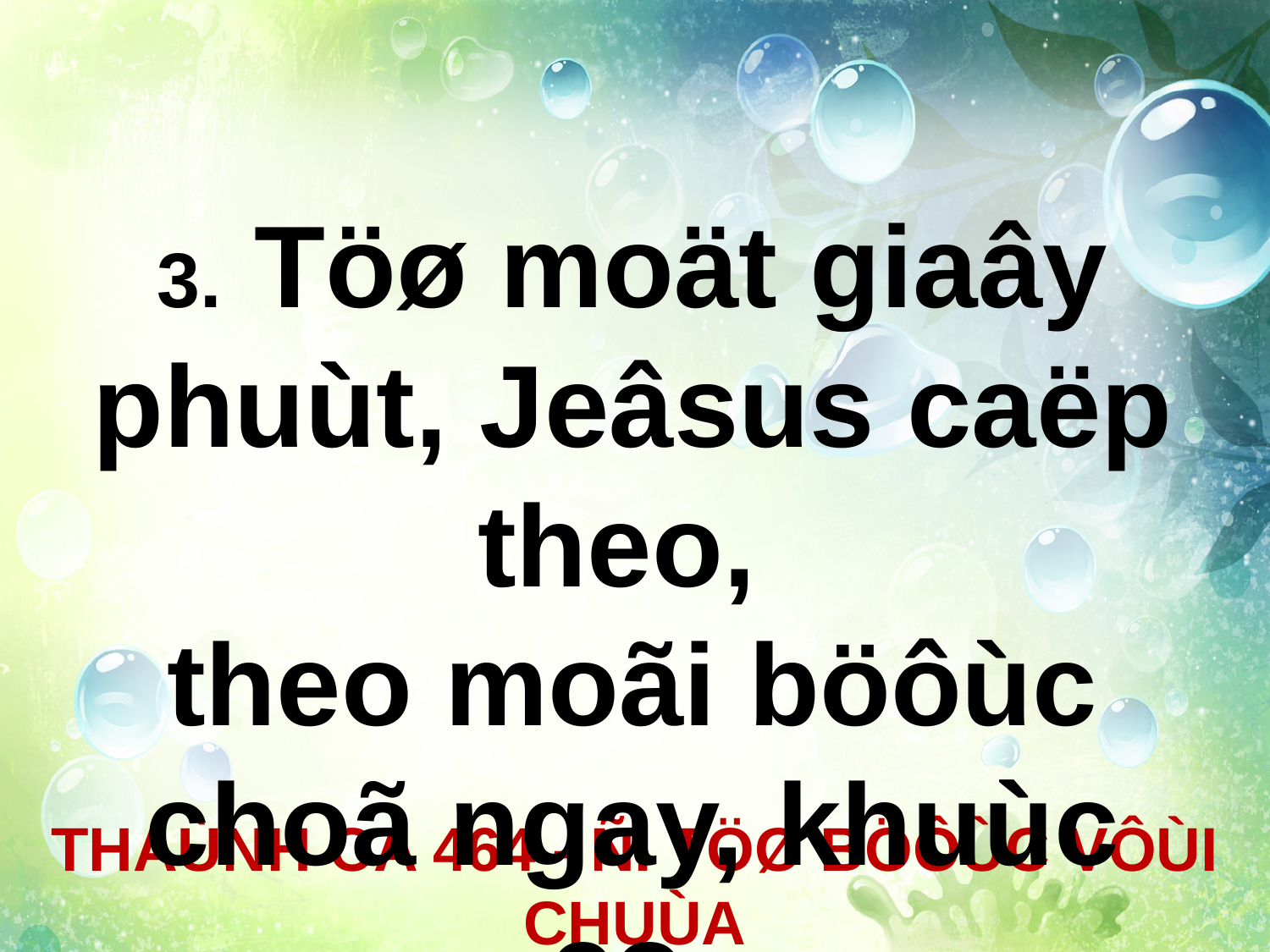

3. Töø moät giaây phuùt, Jeâsus caëp theo,
theo moãi böôùc choã ngay, khuùc co.
THAÙNH CA 464 - ÑI TÖØ BÖÔÙC VÔÙI CHUÙA